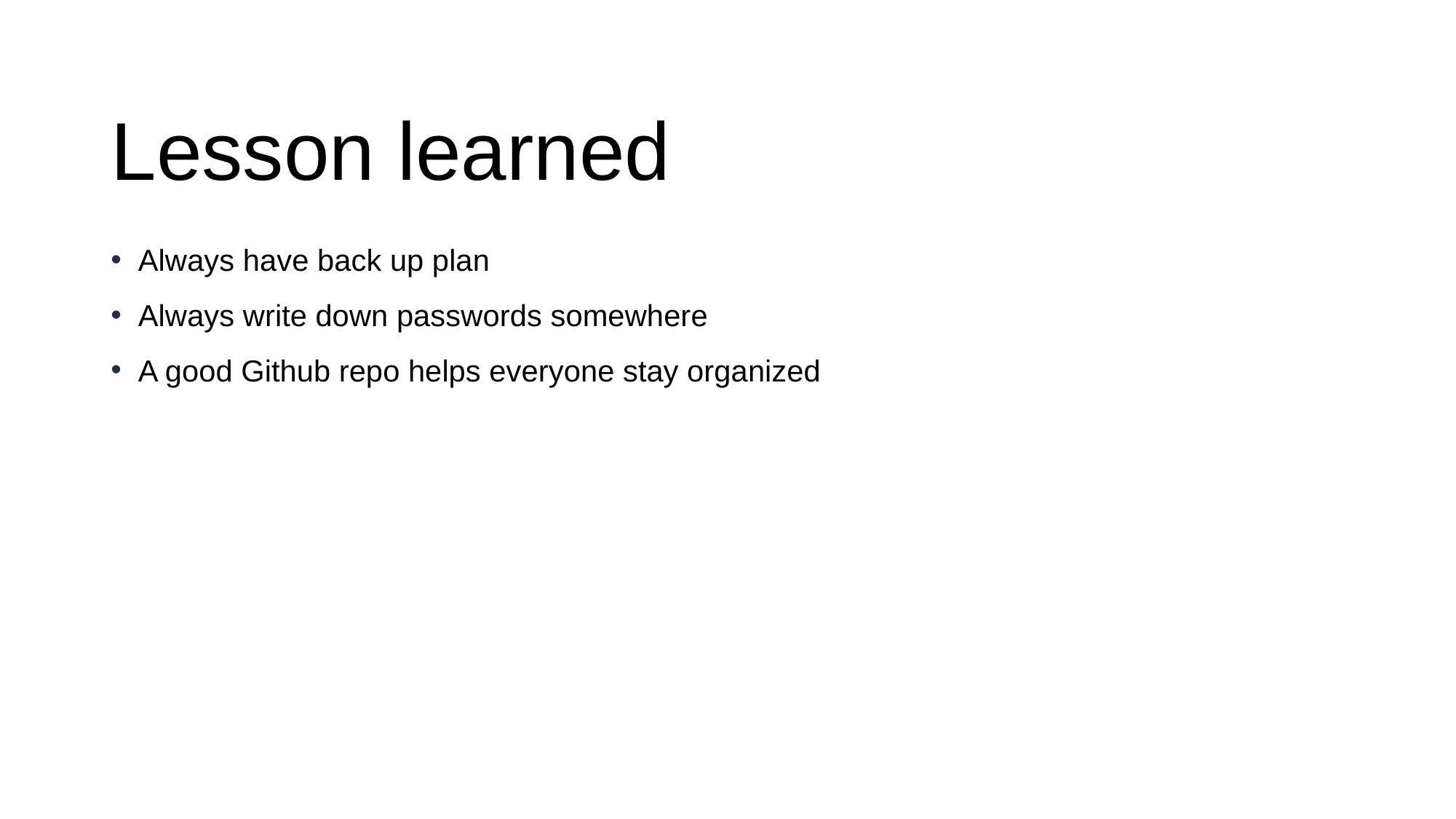

# Lesson learned
Always have back up plan
Always write down passwords somewhere
A good Github repo helps everyone stay organized